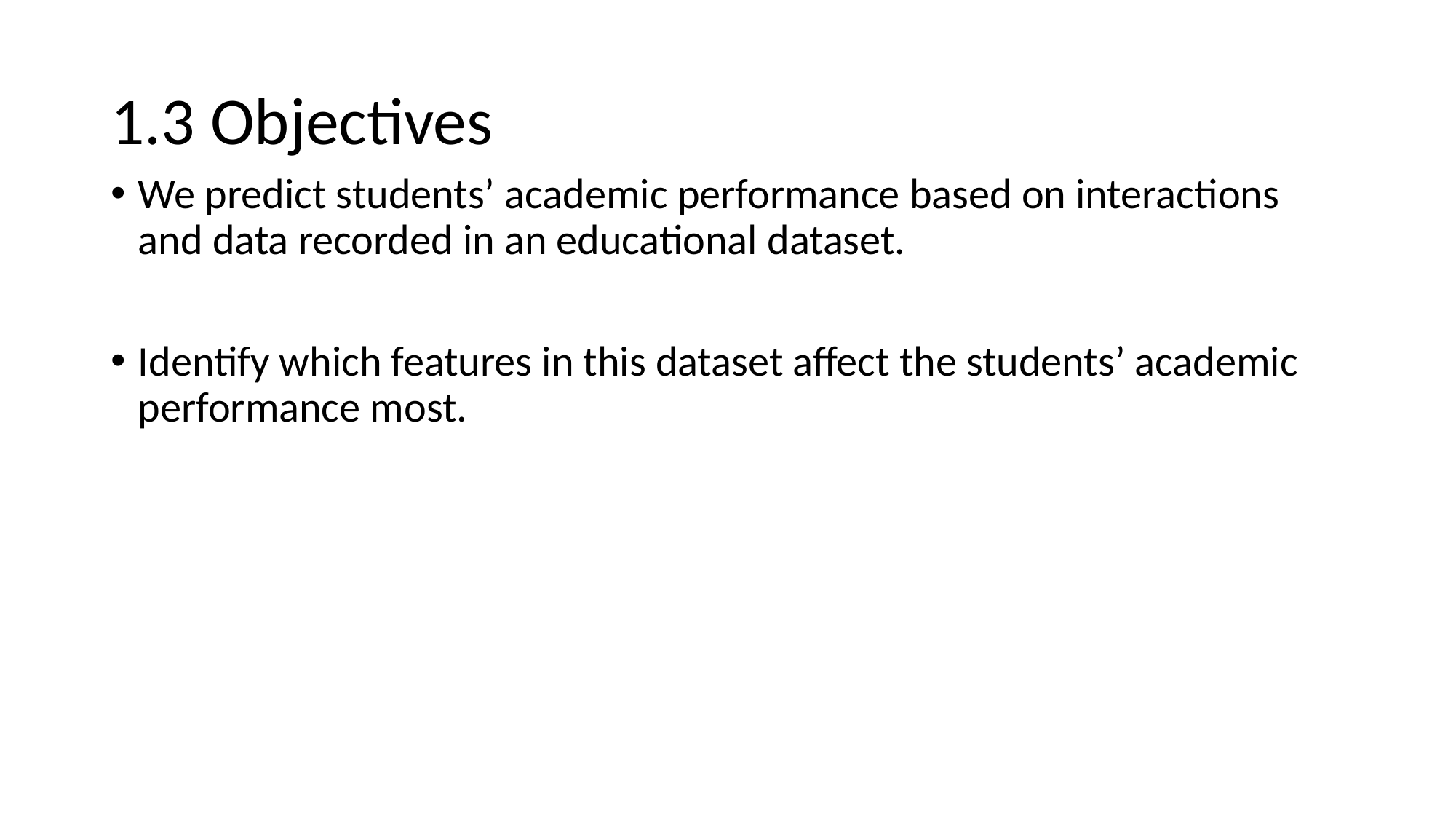

# 1.3 Objectives
We predict students’ academic performance based on interactions and data recorded in an educational dataset.

Identify which features in this dataset affect the students’ academic performance most.